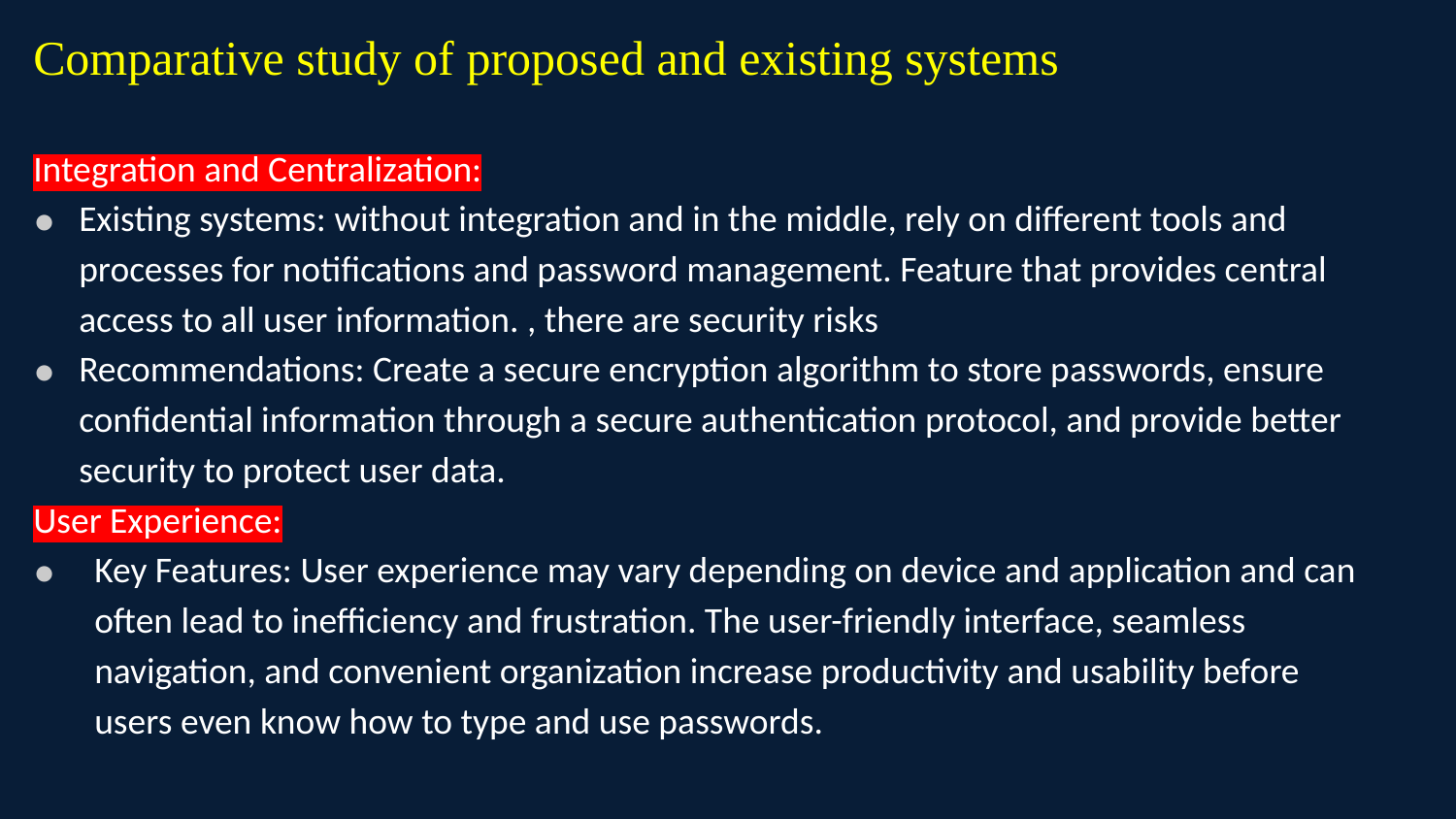

Comparative study of proposed and existing systems
Integration and Centralization:
Existing systems: without integration and in the middle, rely on different tools and processes for notifications and password management. Feature that provides central access to all user information. , there are security risks
Recommendations: Create a secure encryption algorithm to store passwords, ensure confidential information through a secure authentication protocol, and provide better security to protect user data.
User Experience:
Key Features: User experience may vary depending on device and application and can often lead to inefficiency and frustration. The user-friendly interface, seamless navigation, and convenient organization increase productivity and usability before users even know how to type and use passwords.